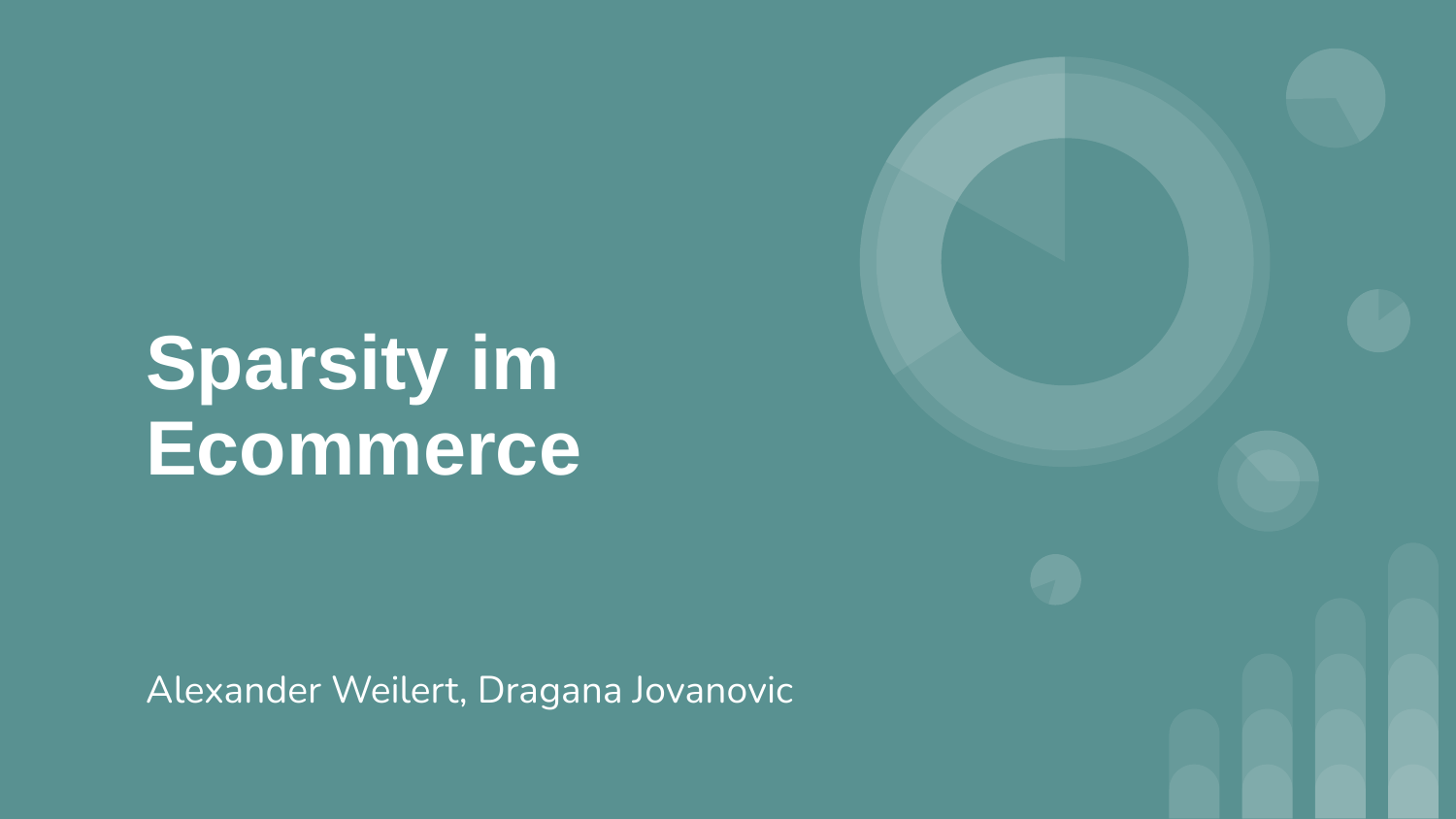

# Sparsity im Ecommerce
Alexander Weilert, Dragana Jovanovic